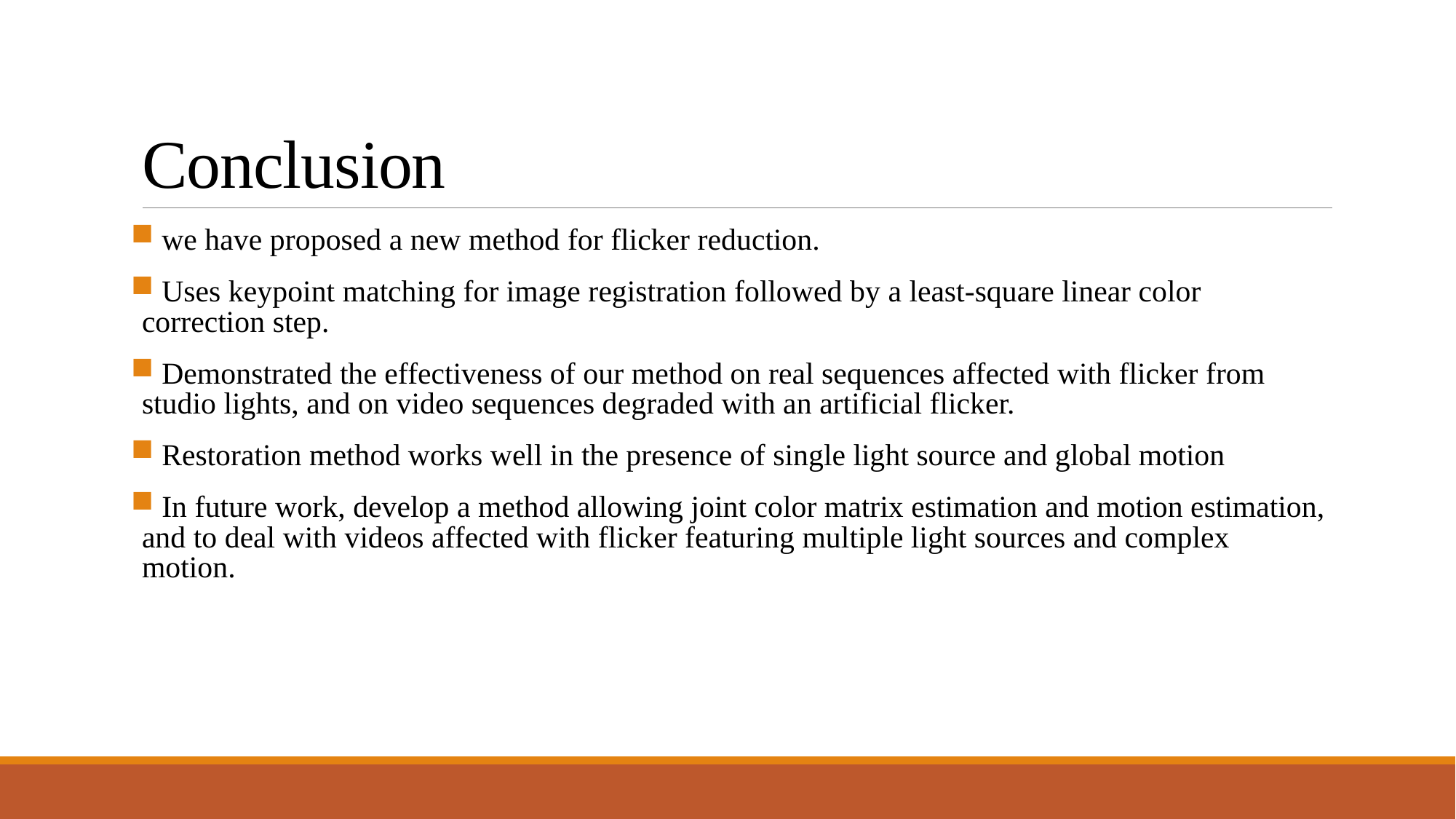

# Conclusion
 we have proposed a new method for flicker reduction.
 Uses keypoint matching for image registration followed by a least-square linear color correction step.
 Demonstrated the effectiveness of our method on real sequences affected with flicker from studio lights, and on video sequences degraded with an artificial flicker.
 Restoration method works well in the presence of single light source and global motion
 In future work, develop a method allowing joint color matrix estimation and motion estimation, and to deal with videos affected with flicker featuring multiple light sources and complex motion.